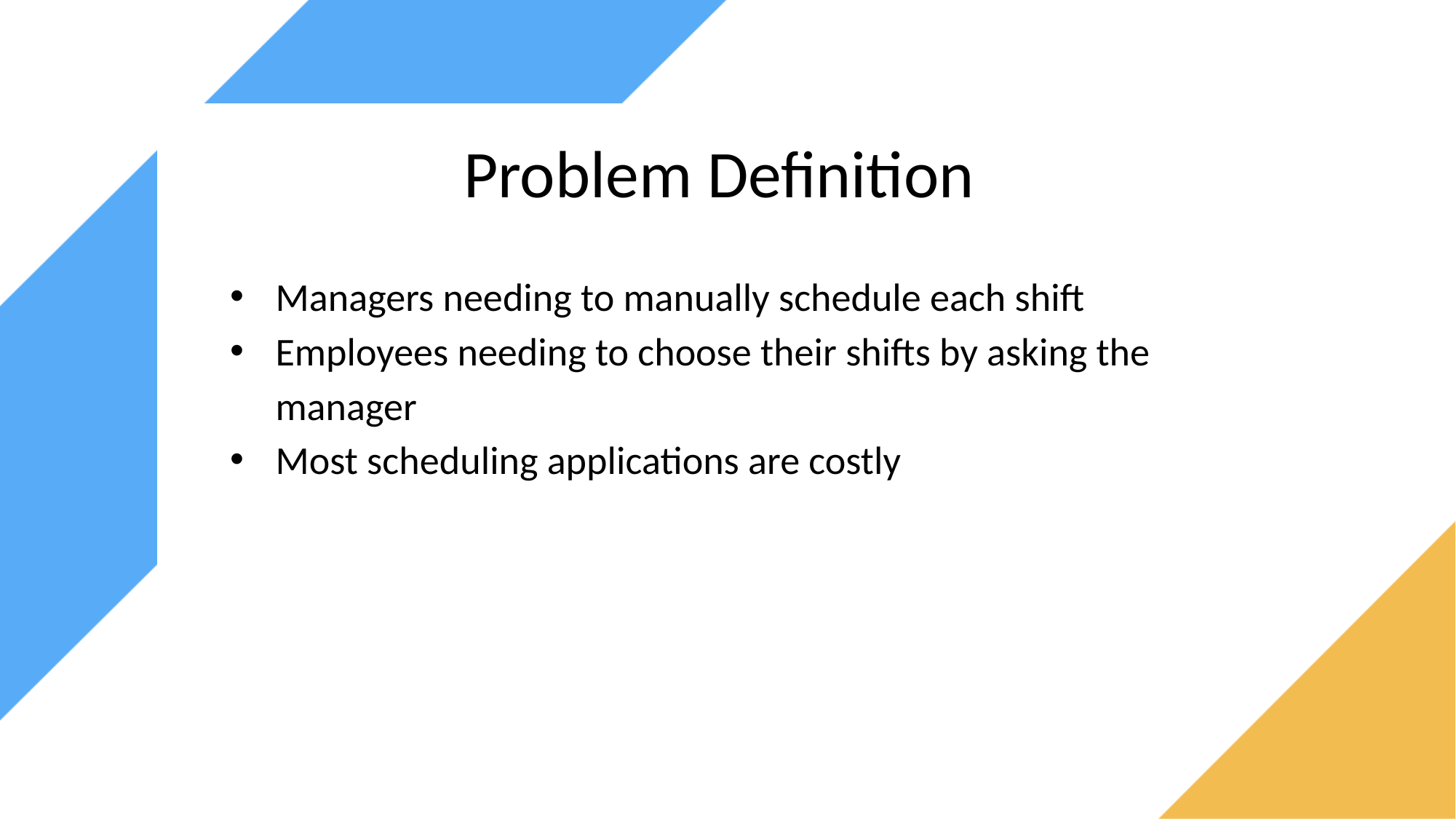

# Problem Definition
Managers needing to manually schedule each shift
Employees needing to choose their shifts by asking the manager
Most scheduling applications are costly